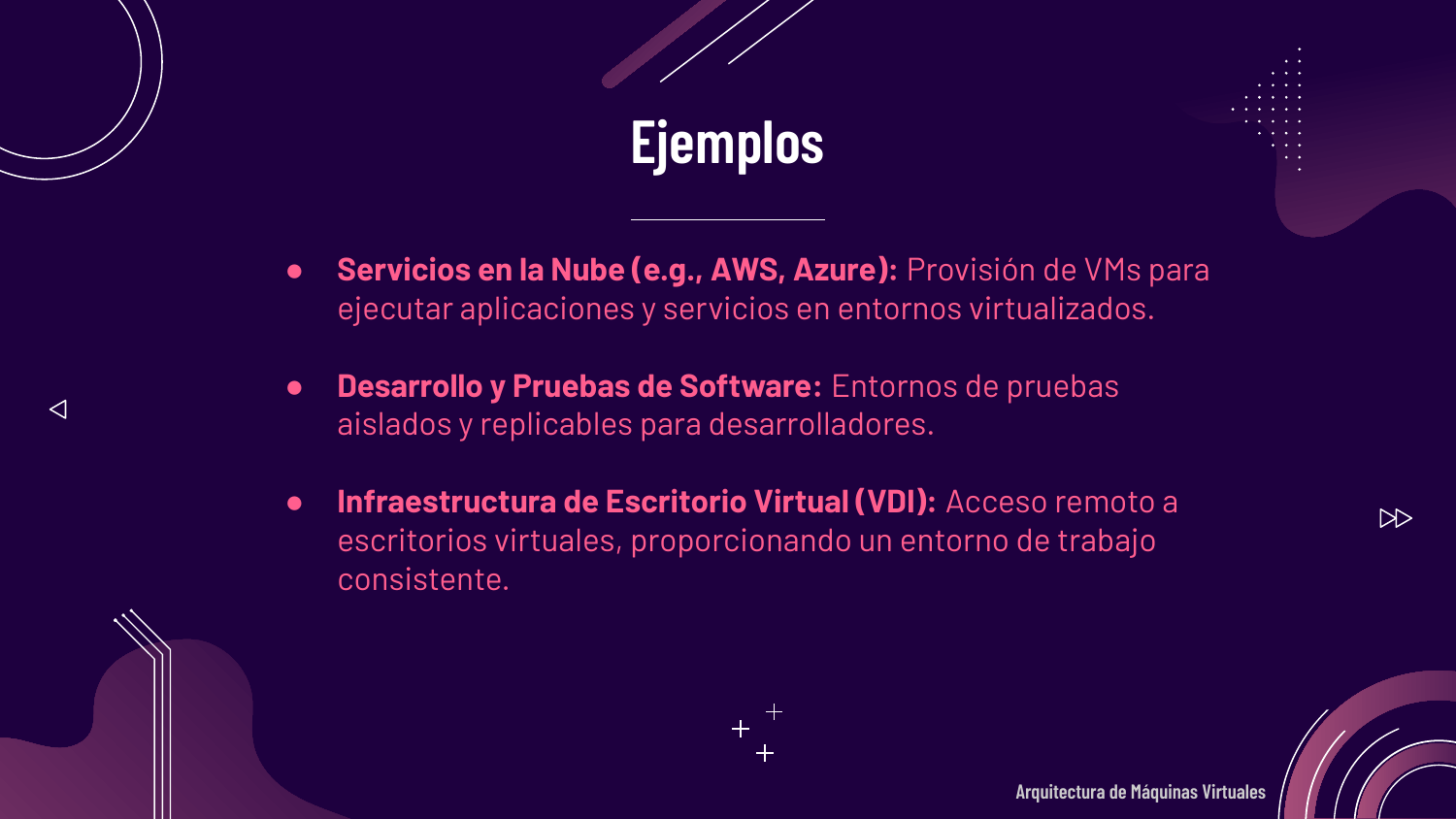

# Ejemplos
Servicios en la Nube (e.g., AWS, Azure): Provisión de VMs para ejecutar aplicaciones y servicios en entornos virtualizados.

Desarrollo y Pruebas de Software: Entornos de pruebas aislados y replicables para desarrolladores.

Infraestructura de Escritorio Virtual (VDI): Acceso remoto a escritorios virtuales, proporcionando un entorno de trabajo consistente.

Arquitectura de Máquinas Virtuales